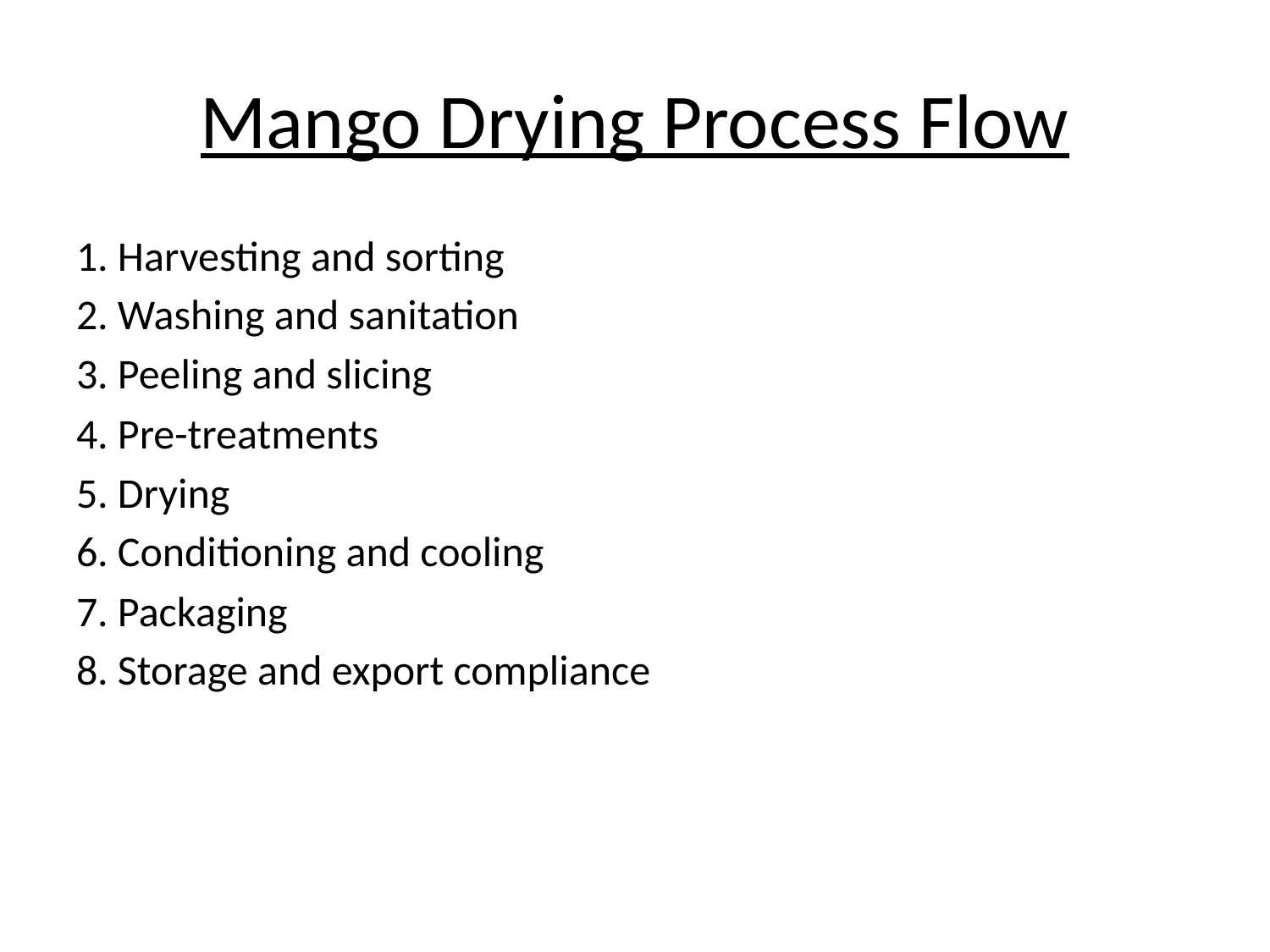

# Mango Drying Process Flow

1. Harvesting and sorting
2. Washing and sanitation
3. Peeling and slicing
4. Pre-treatments
5. Drying
6. Conditioning and cooling
7. Packaging
8. Storage and export compliance
3